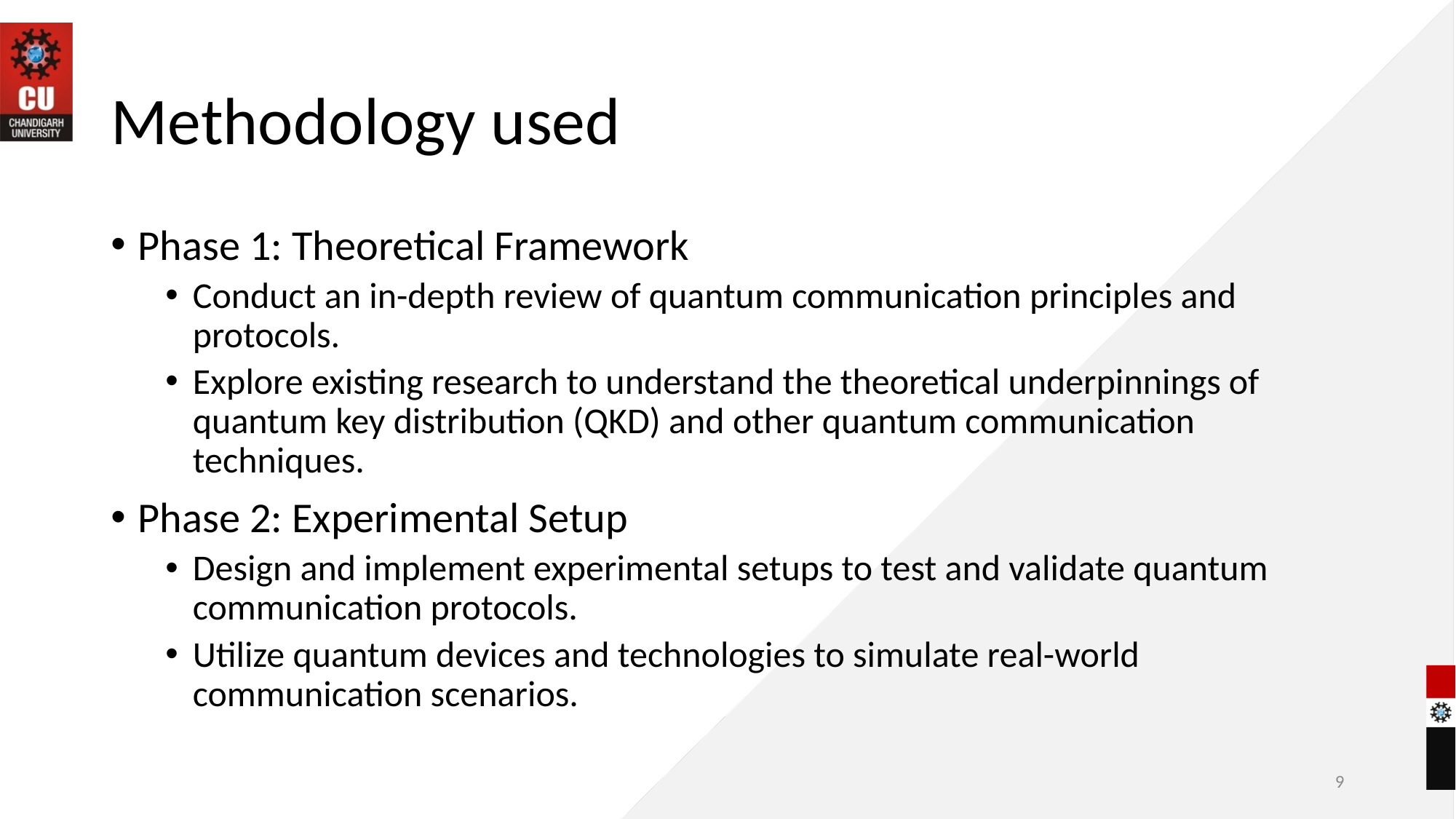

# Methodology used
Phase 1: Theoretical Framework
Conduct an in-depth review of quantum communication principles and protocols.
Explore existing research to understand the theoretical underpinnings of quantum key distribution (QKD) and other quantum communication techniques.
Phase 2: Experimental Setup
Design and implement experimental setups to test and validate quantum communication protocols.
Utilize quantum devices and technologies to simulate real-world communication scenarios.
9